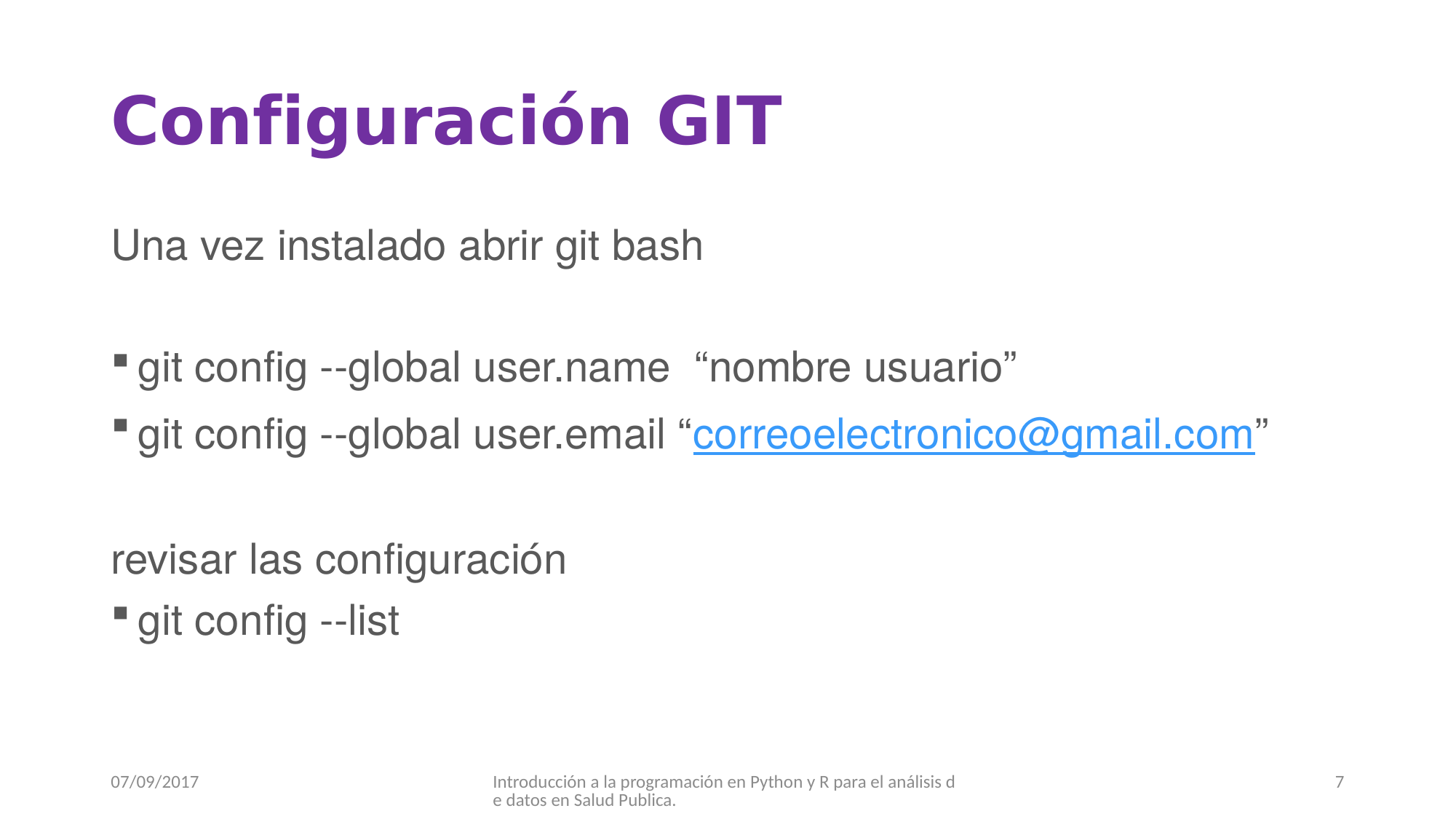

# Configuración GIT
Una vez instalado abrir git bash

git config --global user.name  “nombre usuario”
git config --global user.email “correoelectronico@gmail.com”

revisar las configuración
git config --list

07/09/2017
Introducción a la programación en Python y R para el análisis de datos en Salud Publica.
7